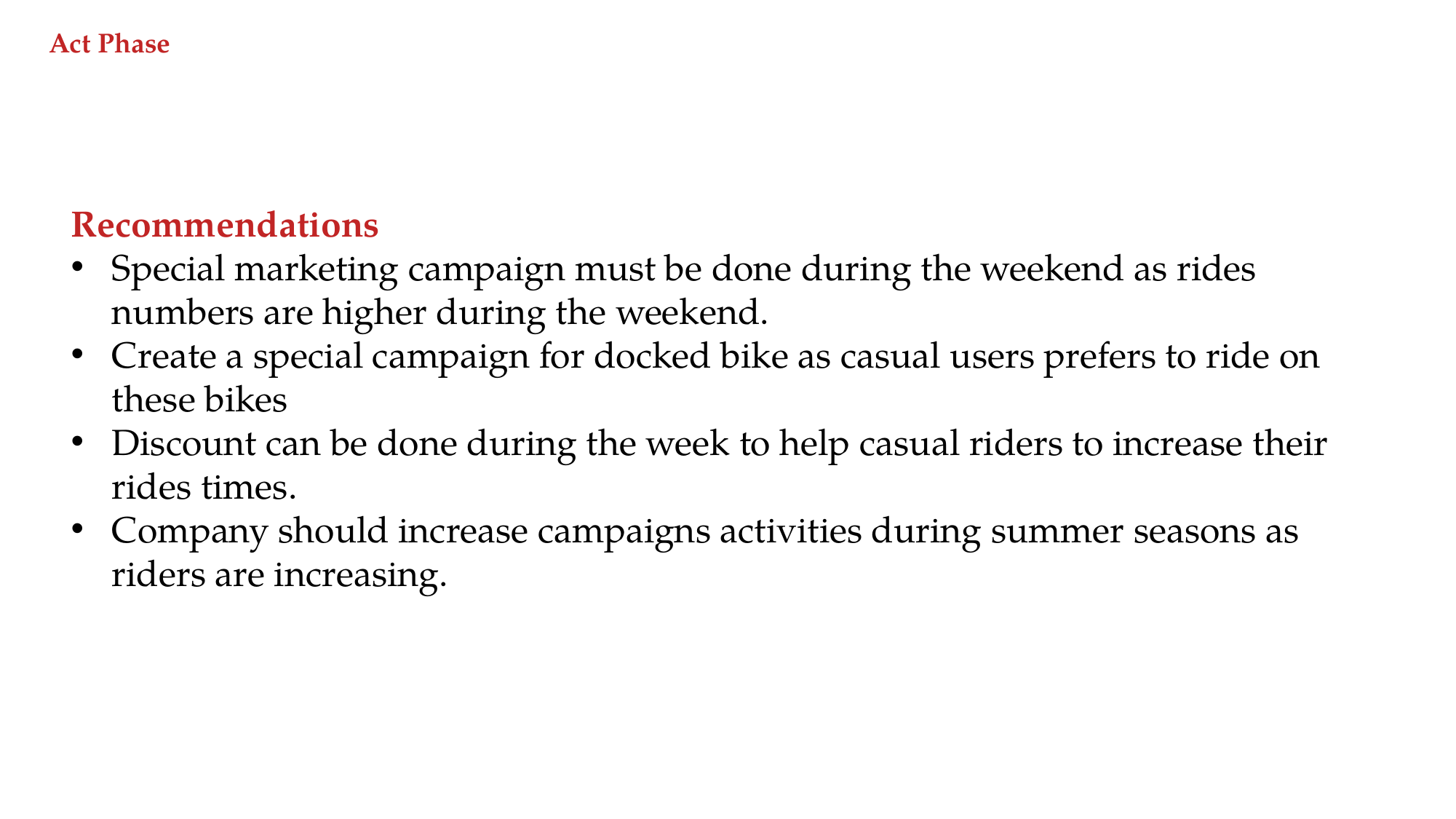

Act Phase
Recommendations
Special marketing campaign must be done during the weekend as rides numbers are higher during the weekend.
Create a special campaign for docked bike as casual users prefers to ride on these bikes
Discount can be done during the week to help casual riders to increase their rides times.
Company should increase campaigns activities during summer seasons as riders are increasing.